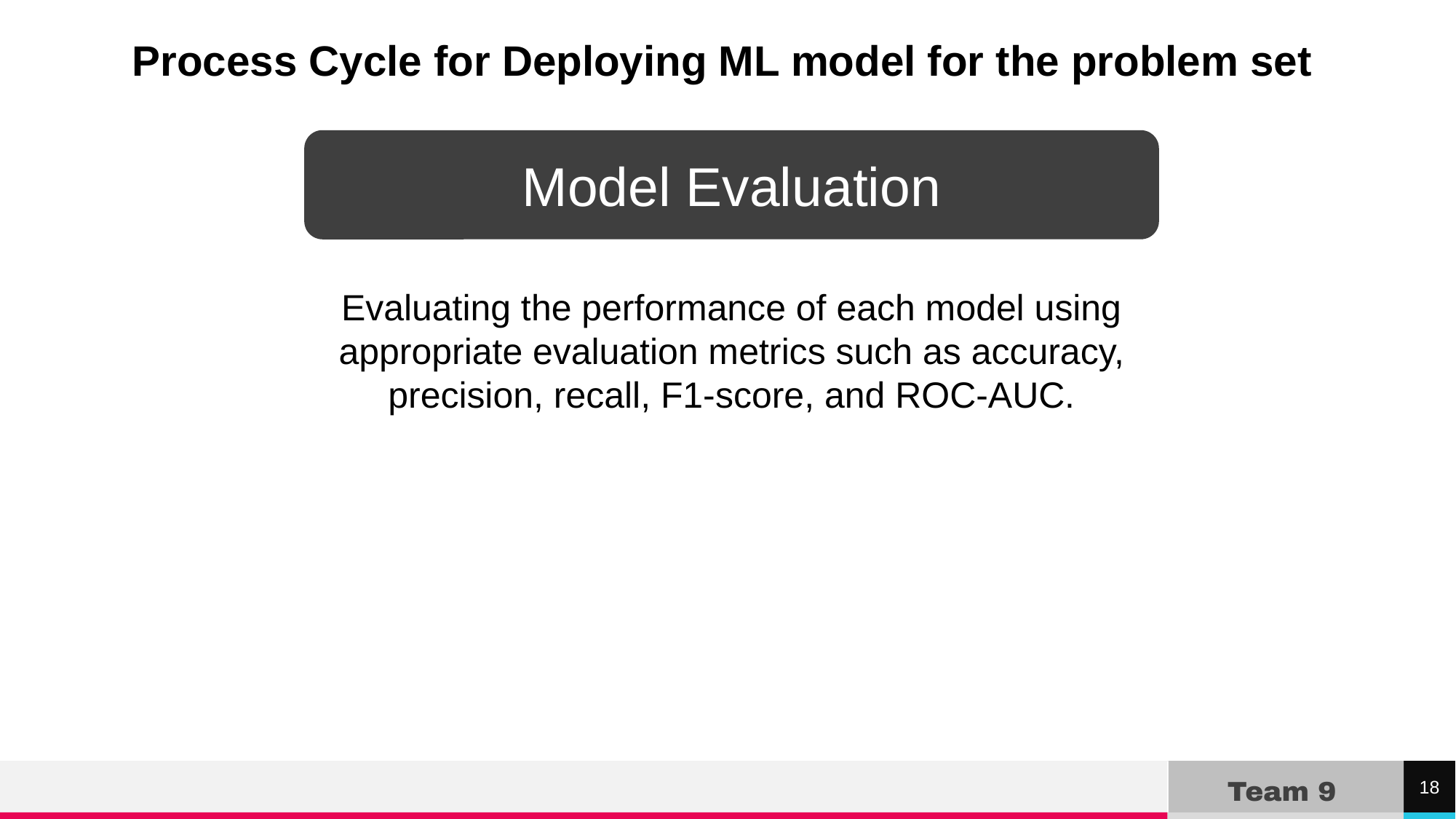

Process Cycle for Deploying ML model for the problem set
Model Evaluation

Evaluating the performance of each model using appropriate evaluation metrics such as accuracy, precision, recall, F1-score, and ROC-AUC.
Team 9

18